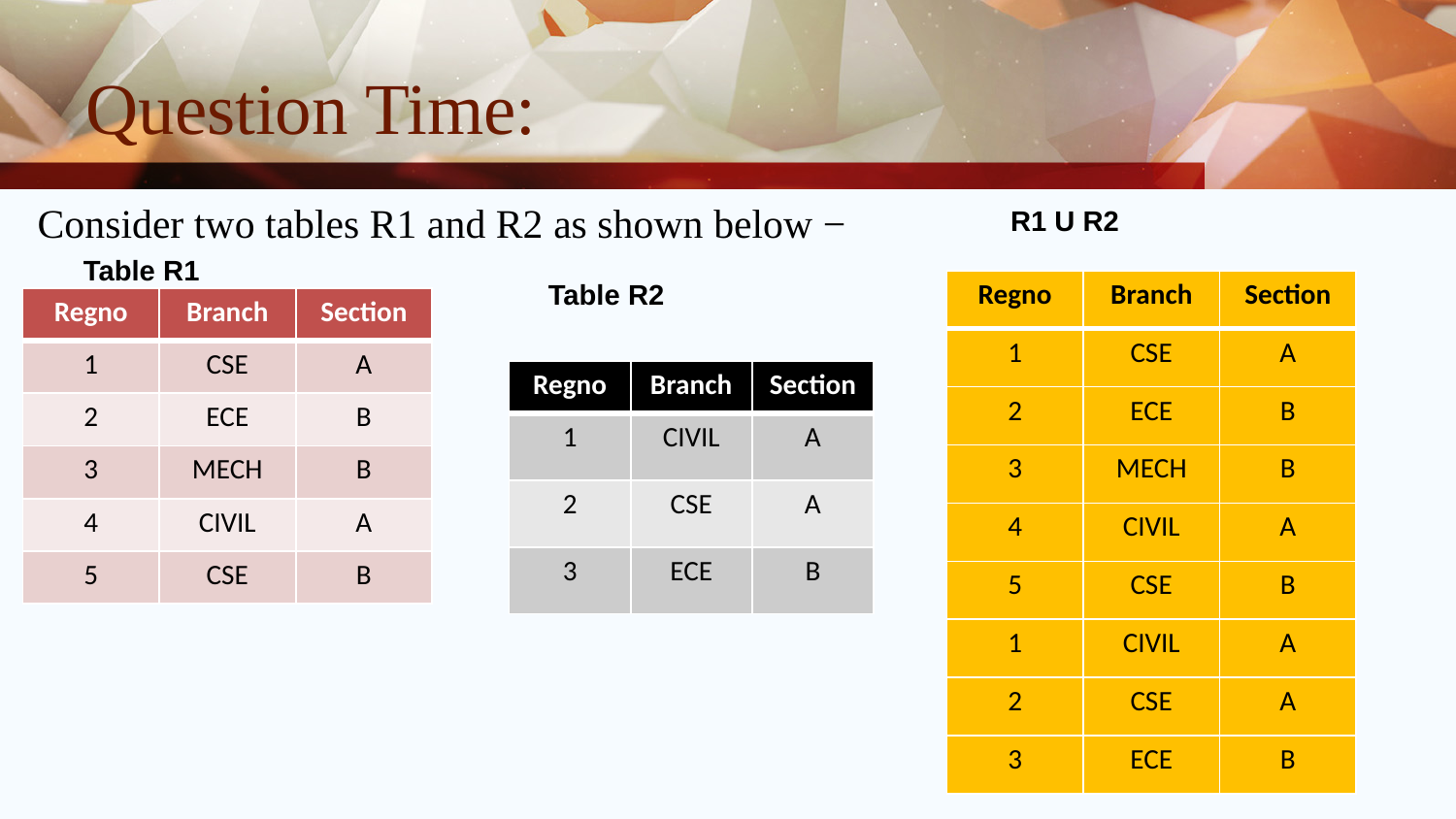

# Question Time:
Consider two tables R1 and R2 as shown below −
R1 U R2
Table R1
Table R2
| Regno | Branch | Section |
| --- | --- | --- |
| 1 | CSE | A |
| 2 | ECE | B |
| 3 | MECH | B |
| 4 | CIVIL | A |
| 5 | CSE | B |
| 1 | CIVIL | A |
| 2 | CSE | A |
| 3 | ECE | B |
| Regno | Branch | Section |
| --- | --- | --- |
| 1 | CSE | A |
| 2 | ECE | B |
| 3 | MECH | B |
| 4 | CIVIL | A |
| 5 | CSE | B |
| Regno | Branch | Section |
| --- | --- | --- |
| 1 | CIVIL | A |
| 2 | CSE | A |
| 3 | ECE | B |